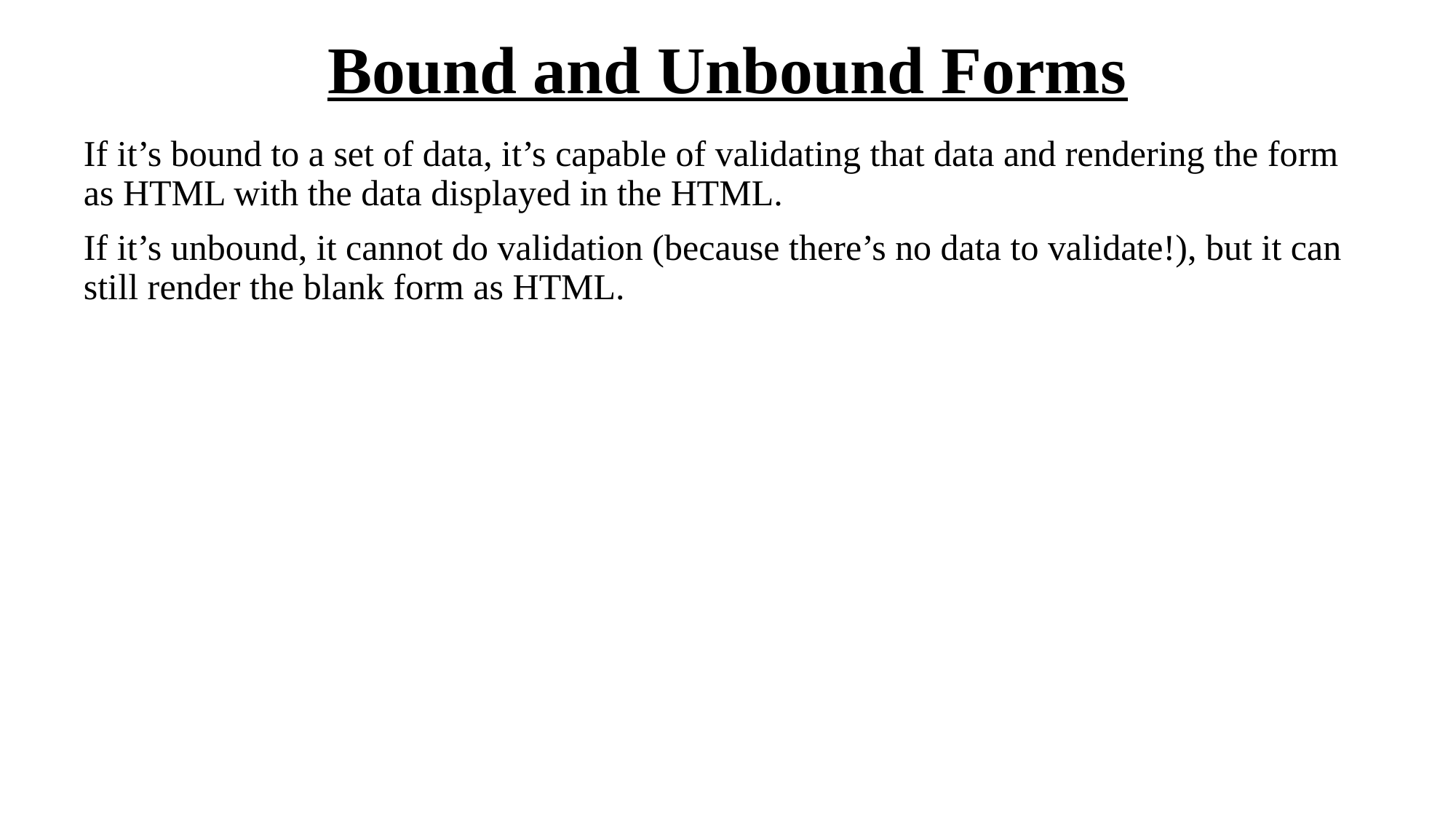

# Bound and Unbound Forms
If it’s bound to a set of data, it’s capable of validating that data and rendering the form as HTML with the data displayed in the HTML.
If it’s unbound, it cannot do validation (because there’s no data to validate!), but it can still render the blank form as HTML.